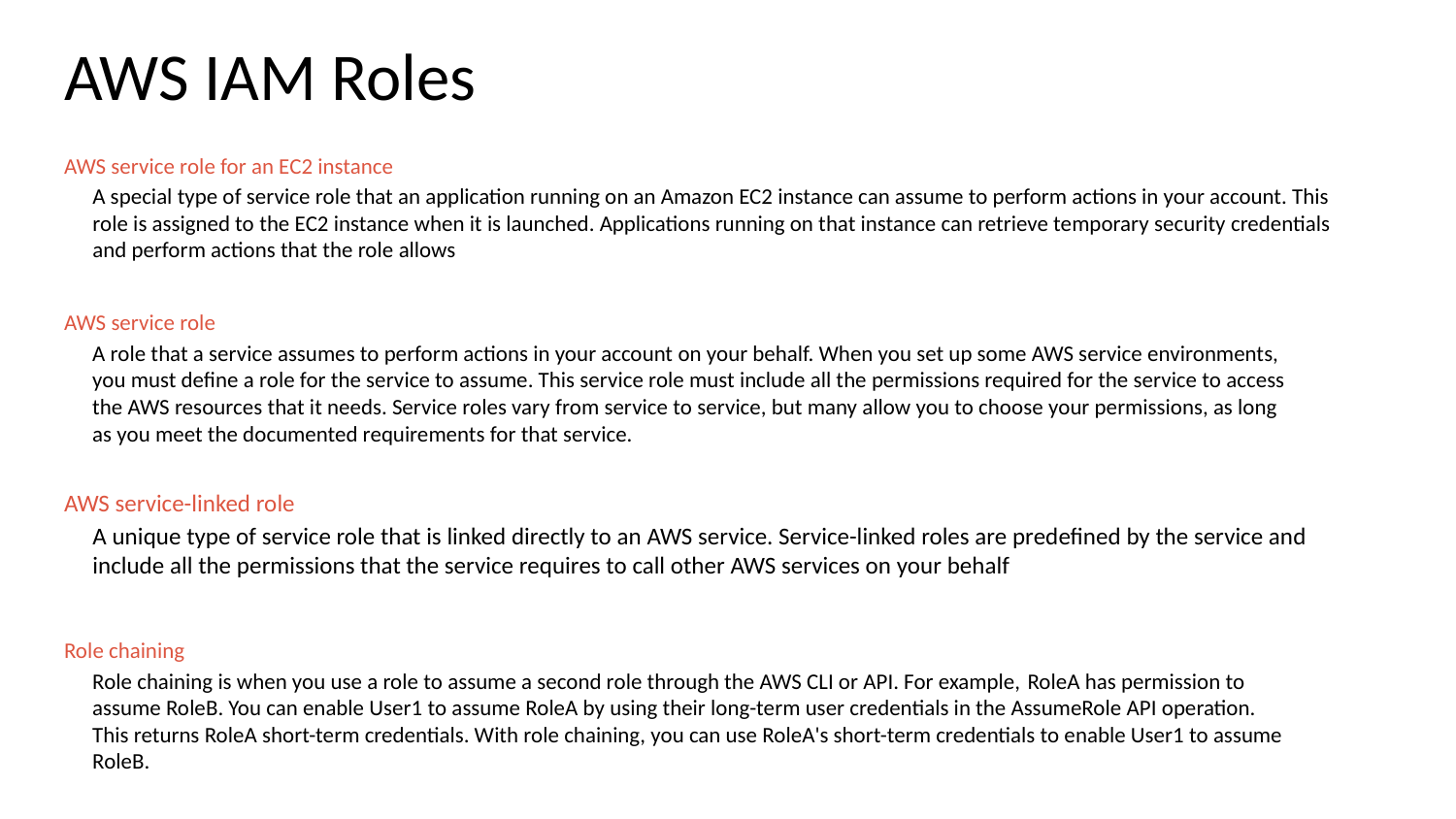

# AWS IAM Roles
AWS service role for an EC2 instance
A special type of service role that an application running on an Amazon EC2 instance can assume to perform actions in your account. This role is assigned to the EC2 instance when it is launched. Applications running on that instance can retrieve temporary security credentials and perform actions that the role allows

AWS service role
A role that a service assumes to perform actions in your account on your behalf. When you set up some AWS service environments, you must define a role for the service to assume. This service role must include all the permissions required for the service to access the AWS resources that it needs. Service roles vary from service to service, but many allow you to choose your permissions, as long as you meet the documented requirements for that service.
AWS service-linked role
A unique type of service role that is linked directly to an AWS service. Service-linked roles are predefined by the service and include all the permissions that the service requires to call other AWS services on your behalf
Role chaining
Role chaining is when you use a role to assume a second role through the AWS CLI or API. For example, RoleA has permission to assume RoleB. You can enable User1 to assume RoleA by using their long-term user credentials in the AssumeRole API operation. This returns RoleA short-term credentials. With role chaining, you can use RoleA's short-term credentials to enable User1 to assume RoleB.